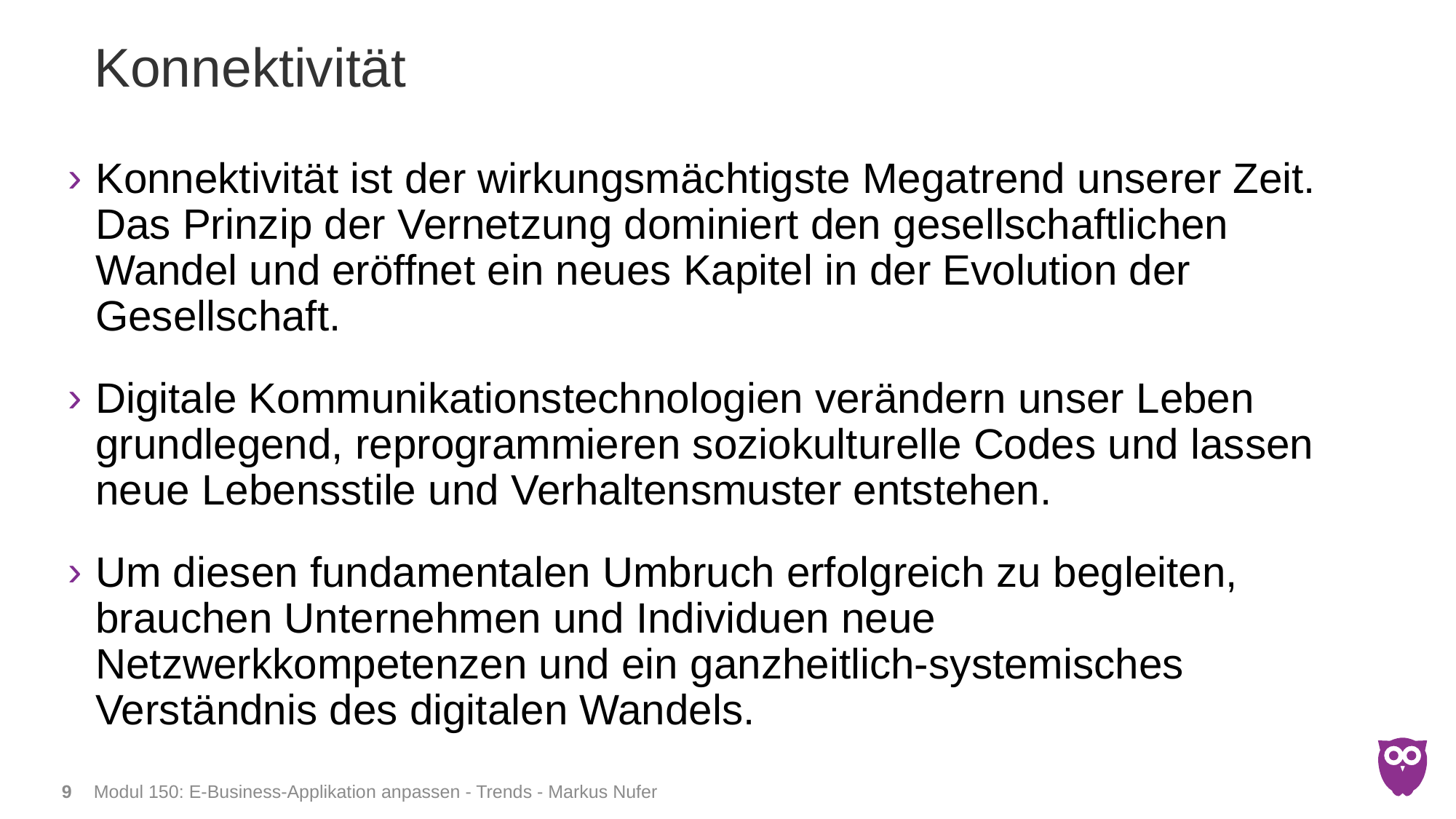

# Konnektivität
Konnektivität ist der wirkungsmächtigste Megatrend unserer Zeit. Das Prinzip der Vernetzung dominiert den gesellschaftlichen Wandel und eröffnet ein neues Kapitel in der Evolution der Gesellschaft.
Digitale Kommunikationstechnologien verändern unser Leben grundlegend, reprogrammieren soziokulturelle Codes und lassen neue Lebensstile und Verhaltensmuster entstehen.
Um diesen fundamentalen Umbruch erfolgreich zu begleiten, brauchen Unternehmen und Individuen neue Netzwerkkompetenzen und ein ganzheitlich-systemisches Verständnis des digitalen Wandels.

9
Modul 150: E-Business-Applikation anpassen - Trends - Markus Nufer